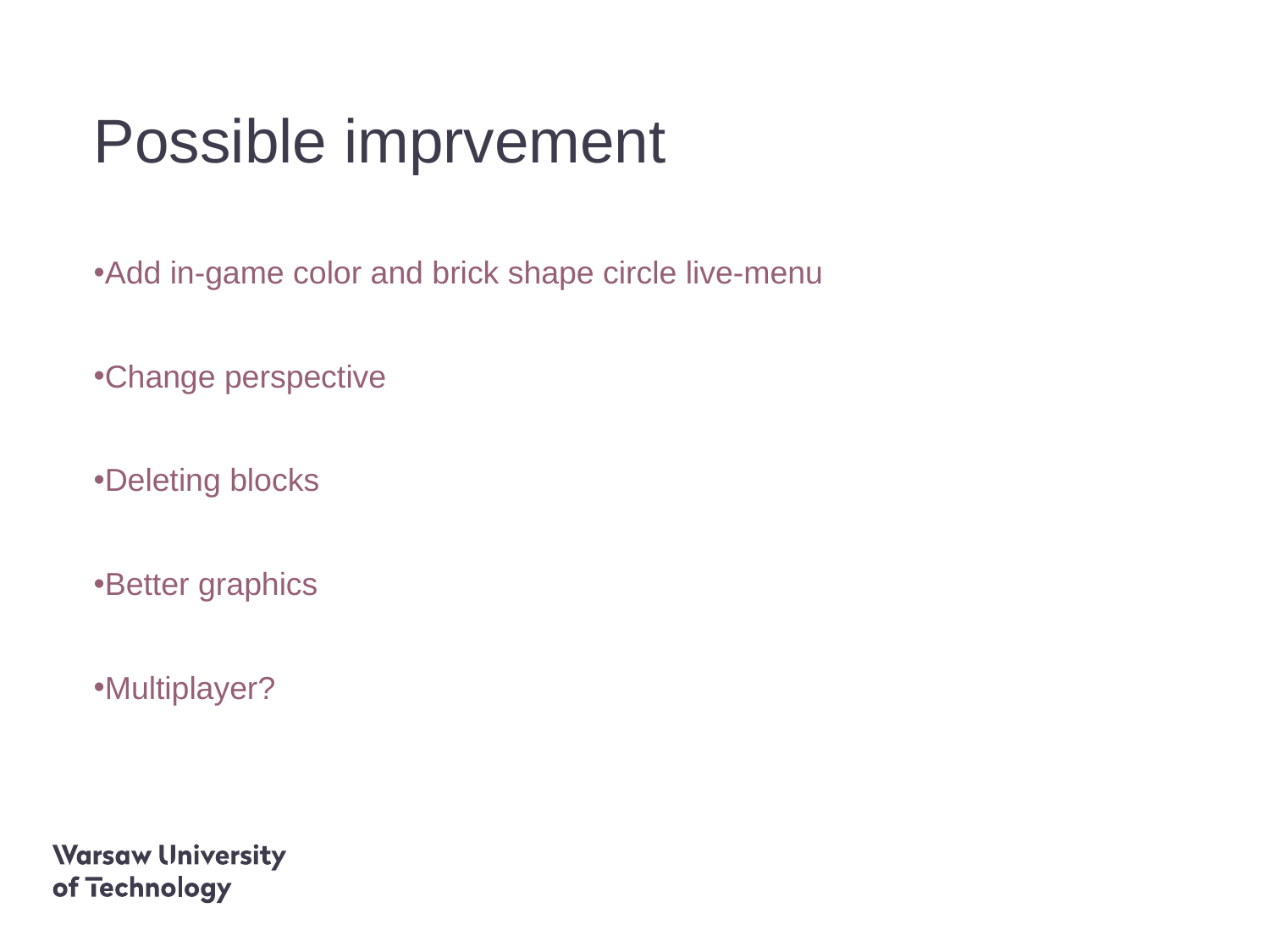

# Possible imprvement
Add in-game color and brick shape circle live-menu

Change perspective

Deleting blocks

Better graphics

Multiplayer?